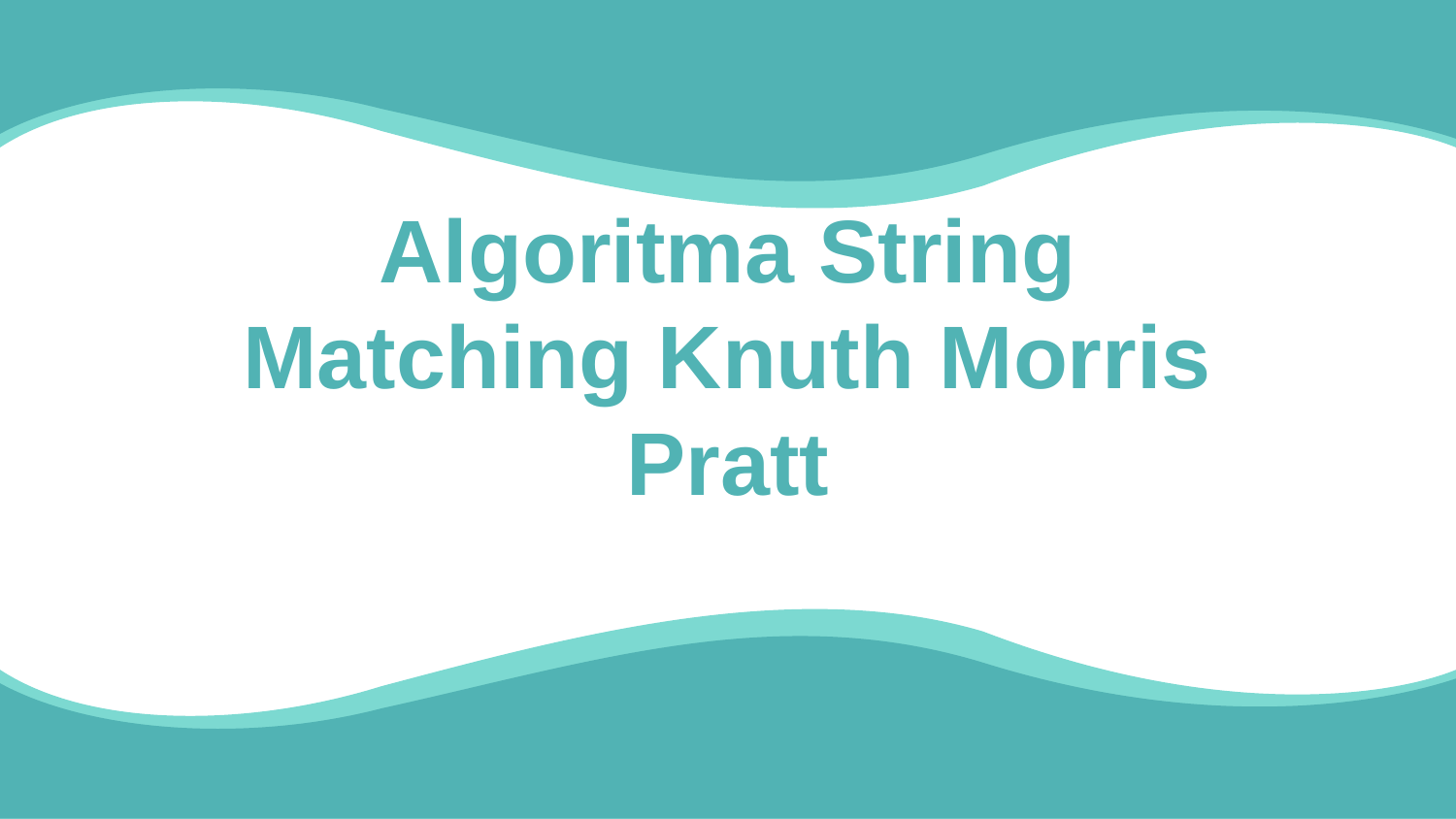

# Algoritma String Matching Knuth Morris Pratt